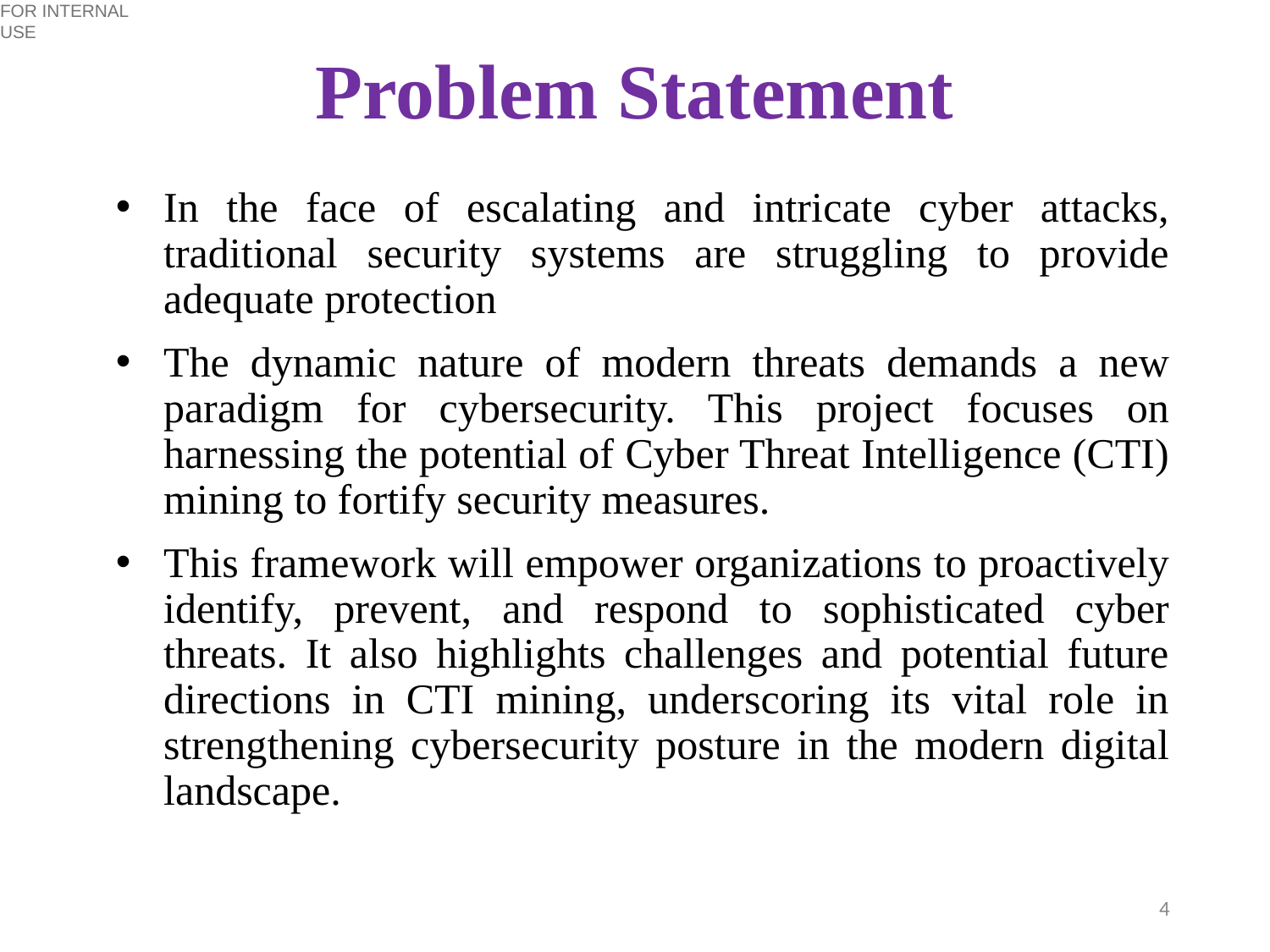

# Problem Statement
In the face of escalating and intricate cyber attacks, traditional security systems are struggling to provide adequate protection
The dynamic nature of modern threats demands a new paradigm for cybersecurity. This project focuses on harnessing the potential of Cyber Threat Intelligence (CTI) mining to fortify security measures.
This framework will empower organizations to proactively identify, prevent, and respond to sophisticated cyber threats. It also highlights challenges and potential future directions in CTI mining, underscoring its vital role in strengthening cybersecurity posture in the modern digital landscape.
4